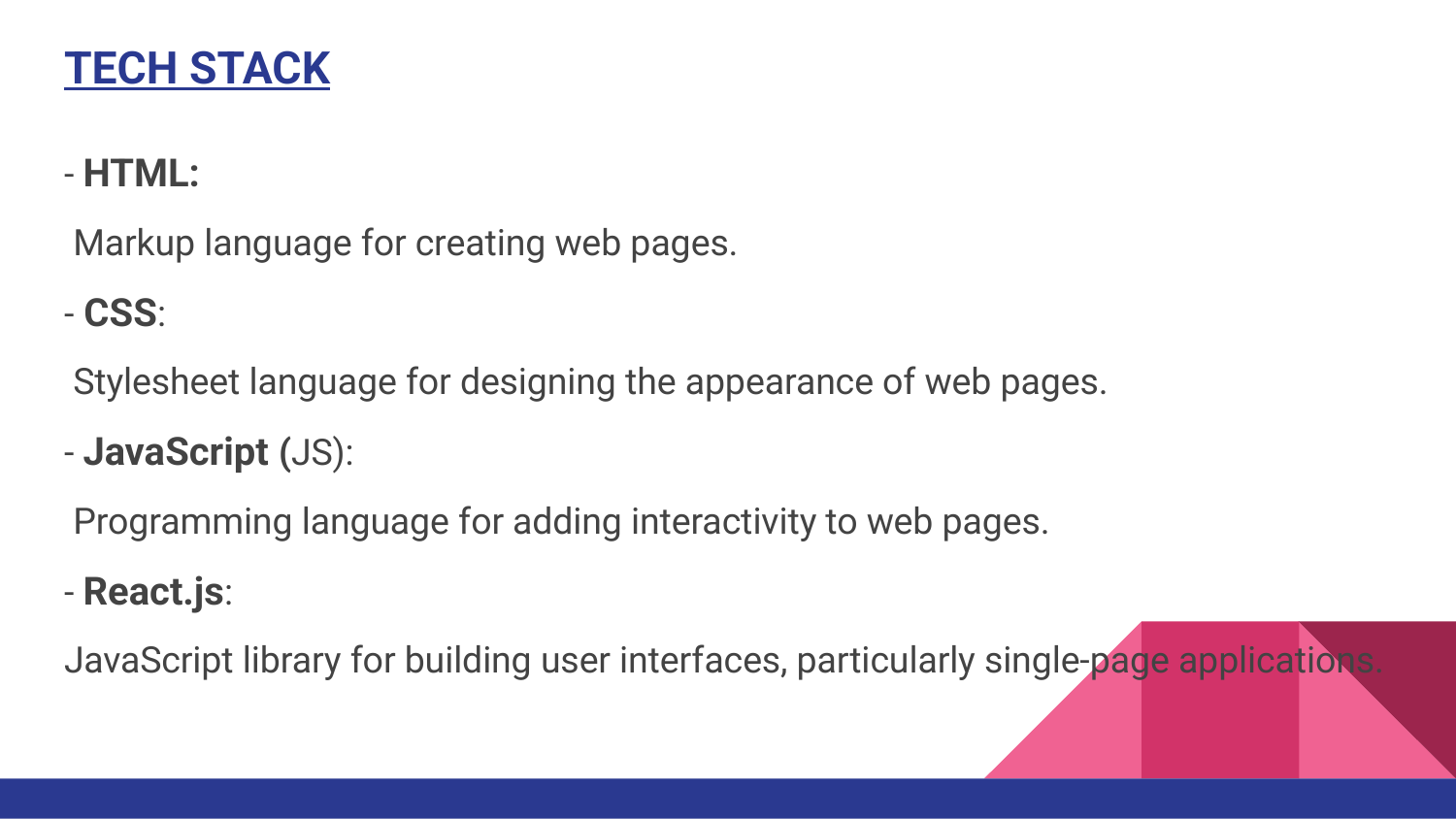

# TECH STACK
- HTML:
 Markup language for creating web pages.
- CSS:
 Stylesheet language for designing the appearance of web pages.
- JavaScript (JS):
 Programming language for adding interactivity to web pages.
- React.js:
JavaScript library for building user interfaces, particularly single-page applications.